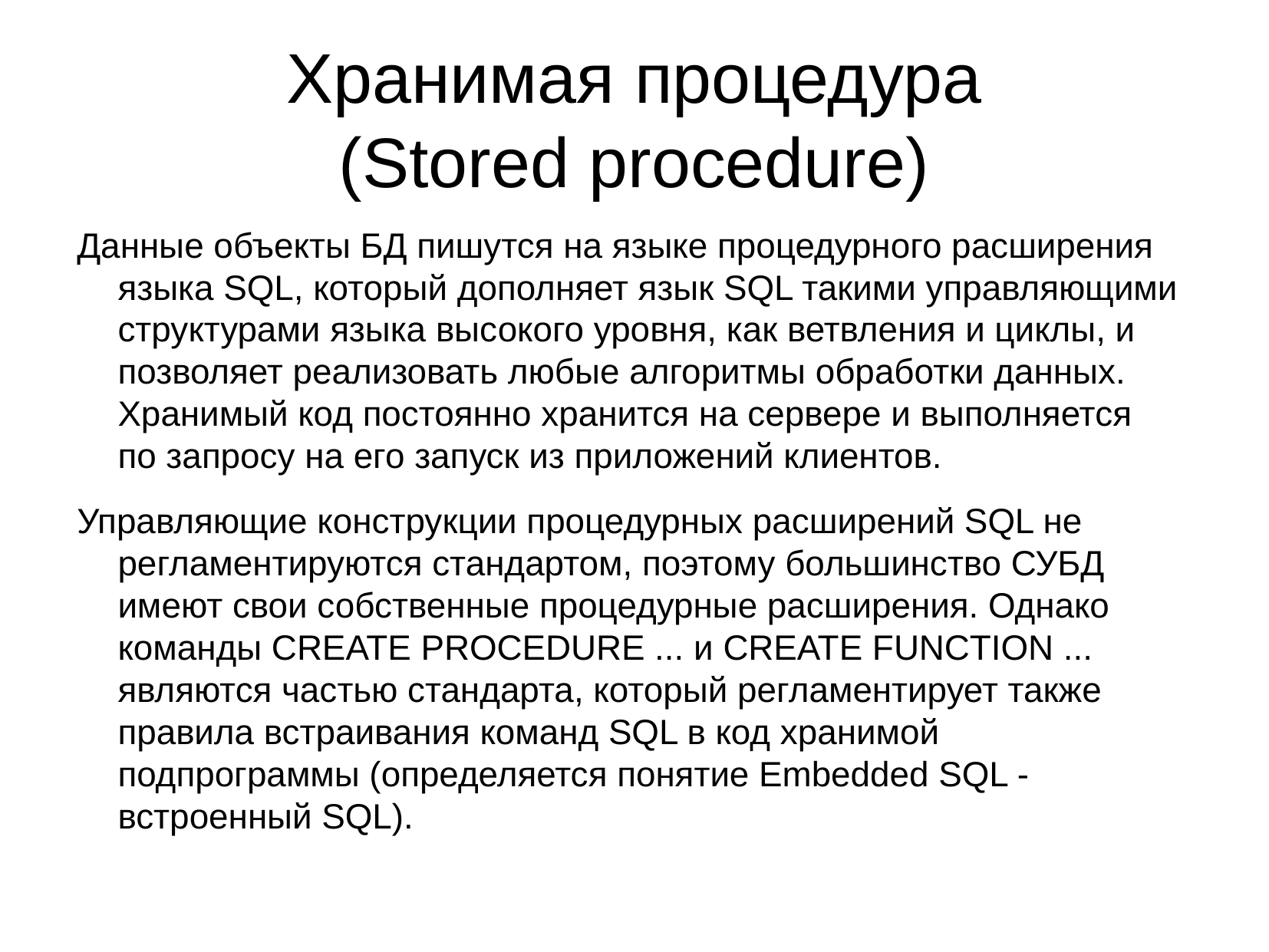

Хранимая процедура
(Stored procedure)
Данные объекты БД пишутся на языке процедурного расширения языка SQL, который дополняет язык SQL такими управляющими структурами языка высокого уровня, как ветвления и циклы, и позволяет реализовать любые алгоритмы обработки данных. Хранимый код постоянно хранится на сервере и выполняется по запросу на его запуск из приложений клиентов.
Управляющие конструкции процедурных расширений SQL не регламентируются стандартом, поэтому большинство СУБД имеют свои собственные процедурные расширения. Однако команды CREATE PROCEDURE ... и CREATE FUNCTION ... являются частью стандарта, который регламентирует также правила встраивания команд SQL в код хранимой подпрограммы (определяется понятие Embedded SQL - встроенный SQL).